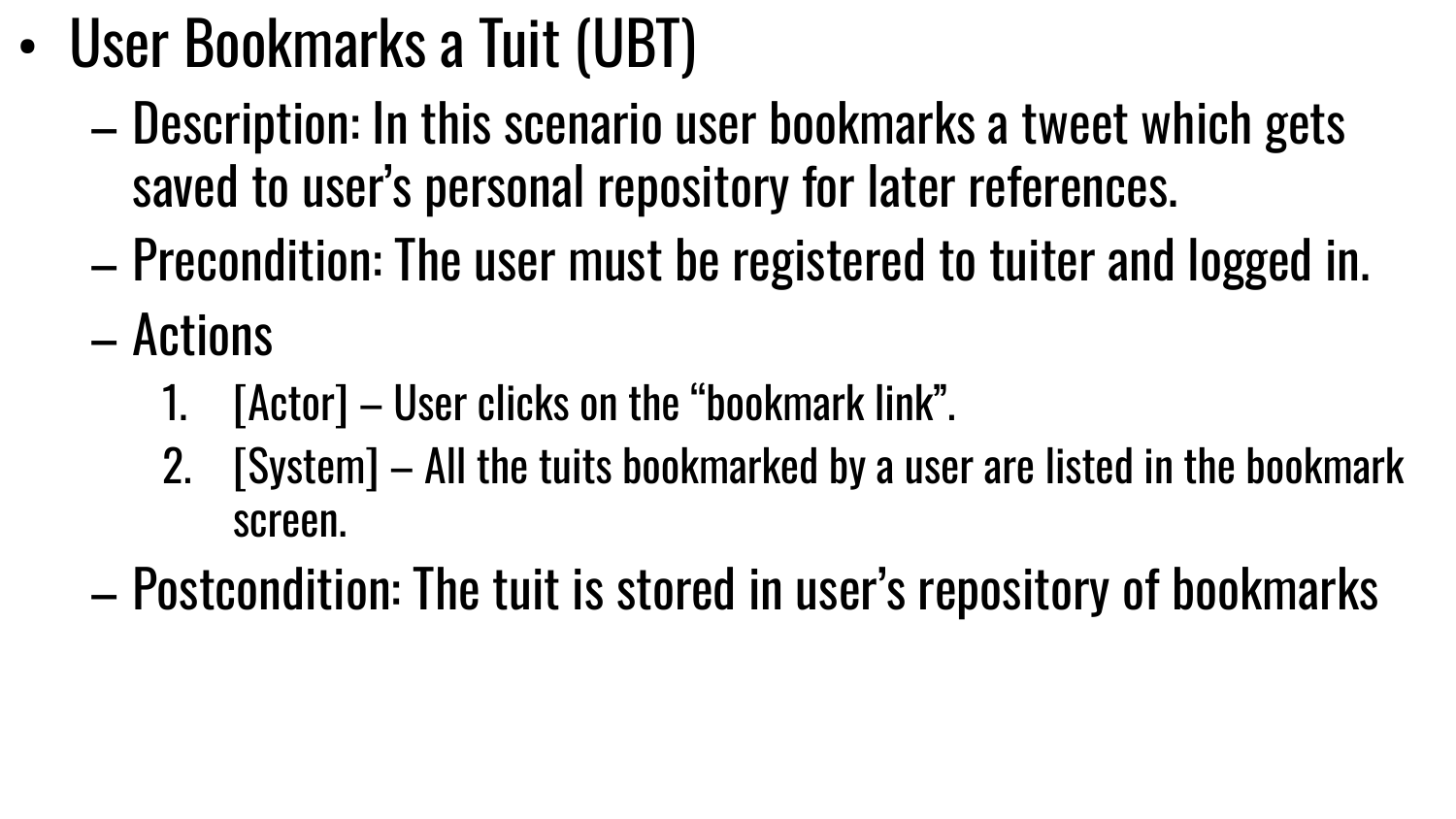

User Bookmarks a Tuit (UBT)
Description: In this scenario user bookmarks a tweet which gets saved to user’s personal repository for later references.
Precondition: The user must be registered to tuiter and logged in.
Actions
[Actor] – User clicks on the “bookmark link”.
[System] – All the tuits bookmarked by a user are listed in the bookmark screen.
Postcondition: The tuit is stored in user’s repository of bookmarks